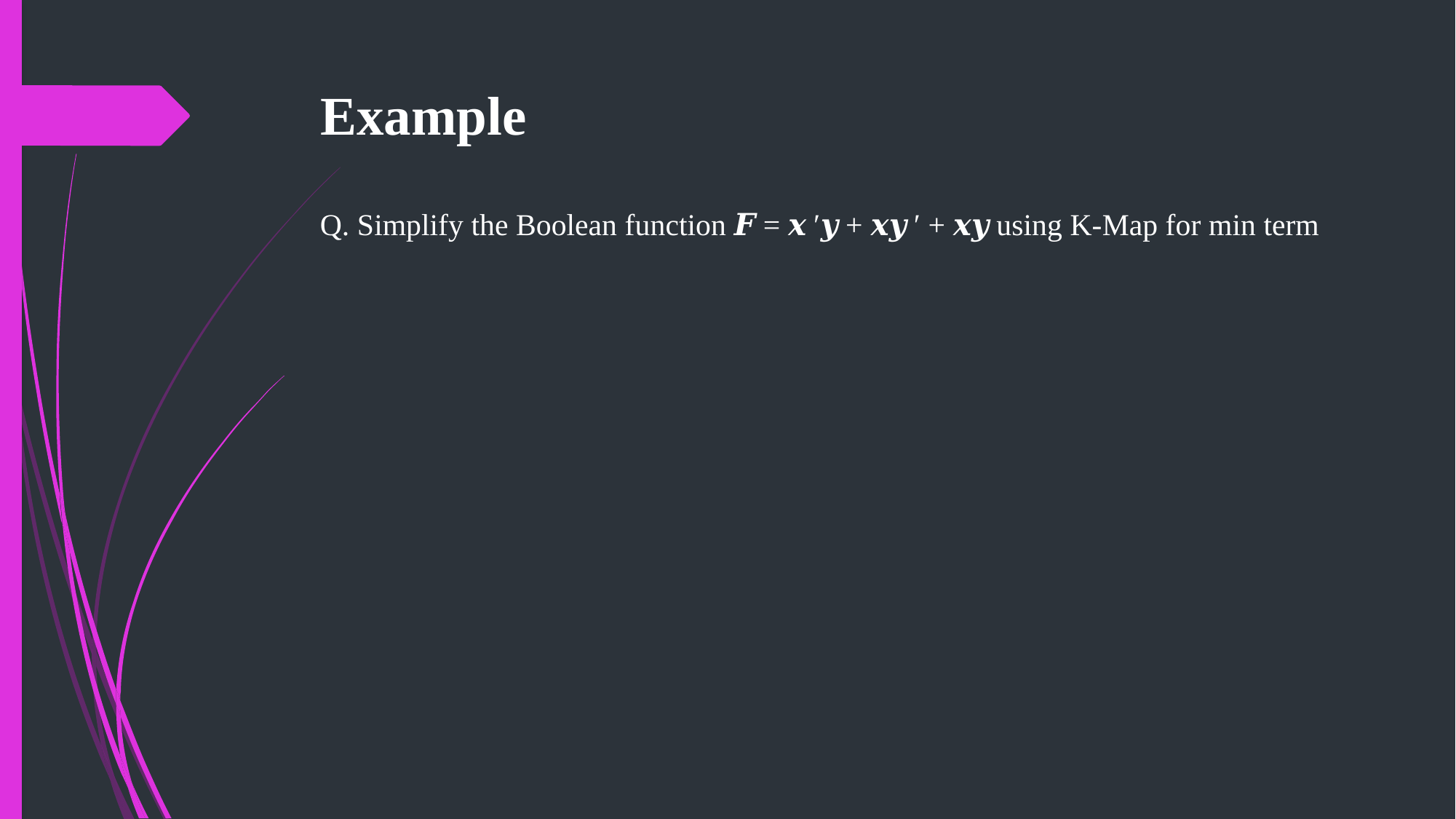

# Example
Q. Simplify the Boolean function 𝑭 = 𝒙 ′𝒚 + 𝒙𝒚 ′ + 𝒙𝒚 using K-Map for min term